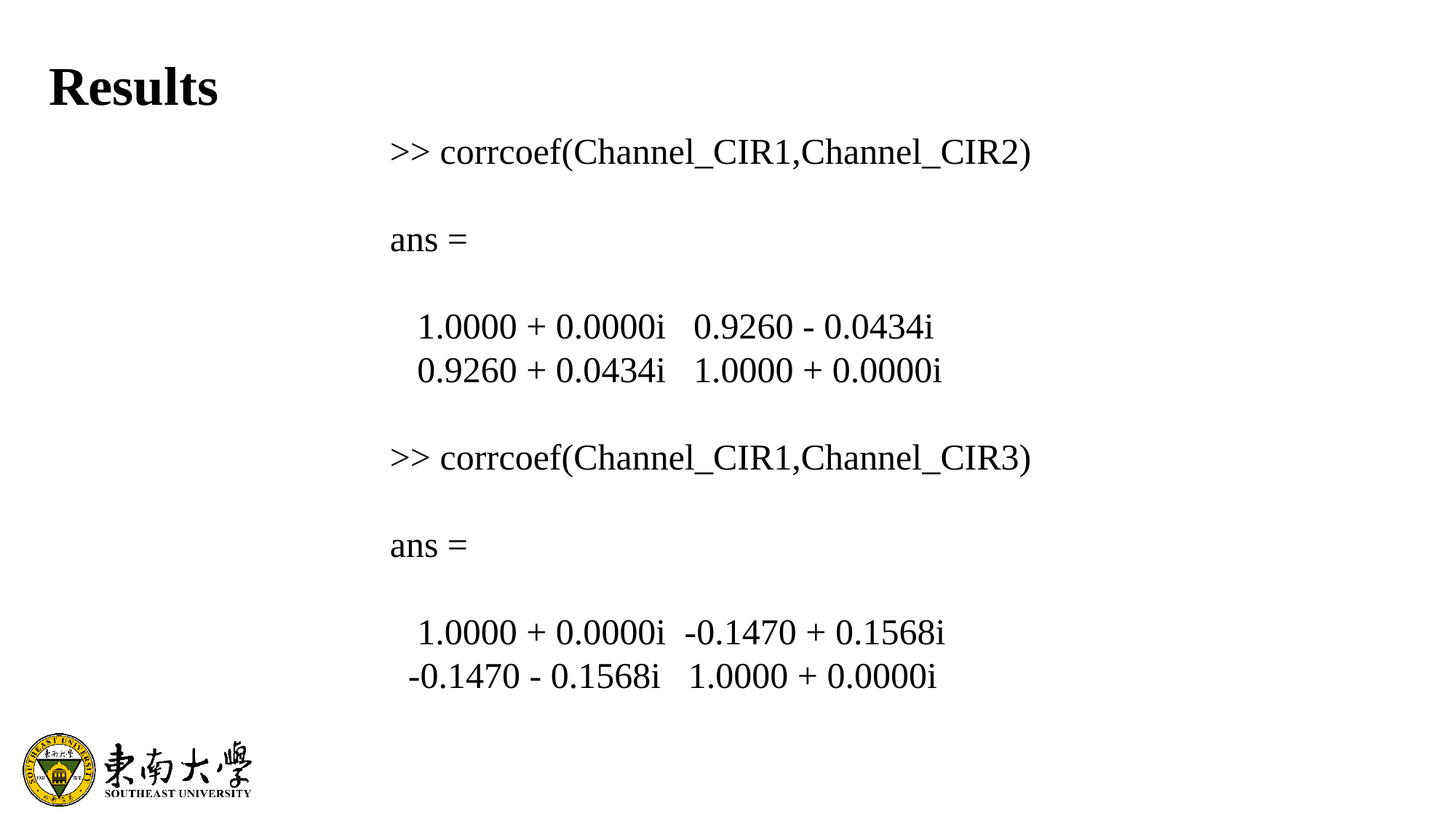

Results
>> corrcoef(Channel_CIR1,Channel_CIR2)

ans =

   1.0000 + 0.0000i   0.9260 - 0.0434i
   0.9260 + 0.0434i   1.0000 + 0.0000i

>> corrcoef(Channel_CIR1,Channel_CIR3)

ans =

   1.0000 + 0.0000i  -0.1470 + 0.1568i
  -0.1470 - 0.1568i   1.0000 + 0.0000i